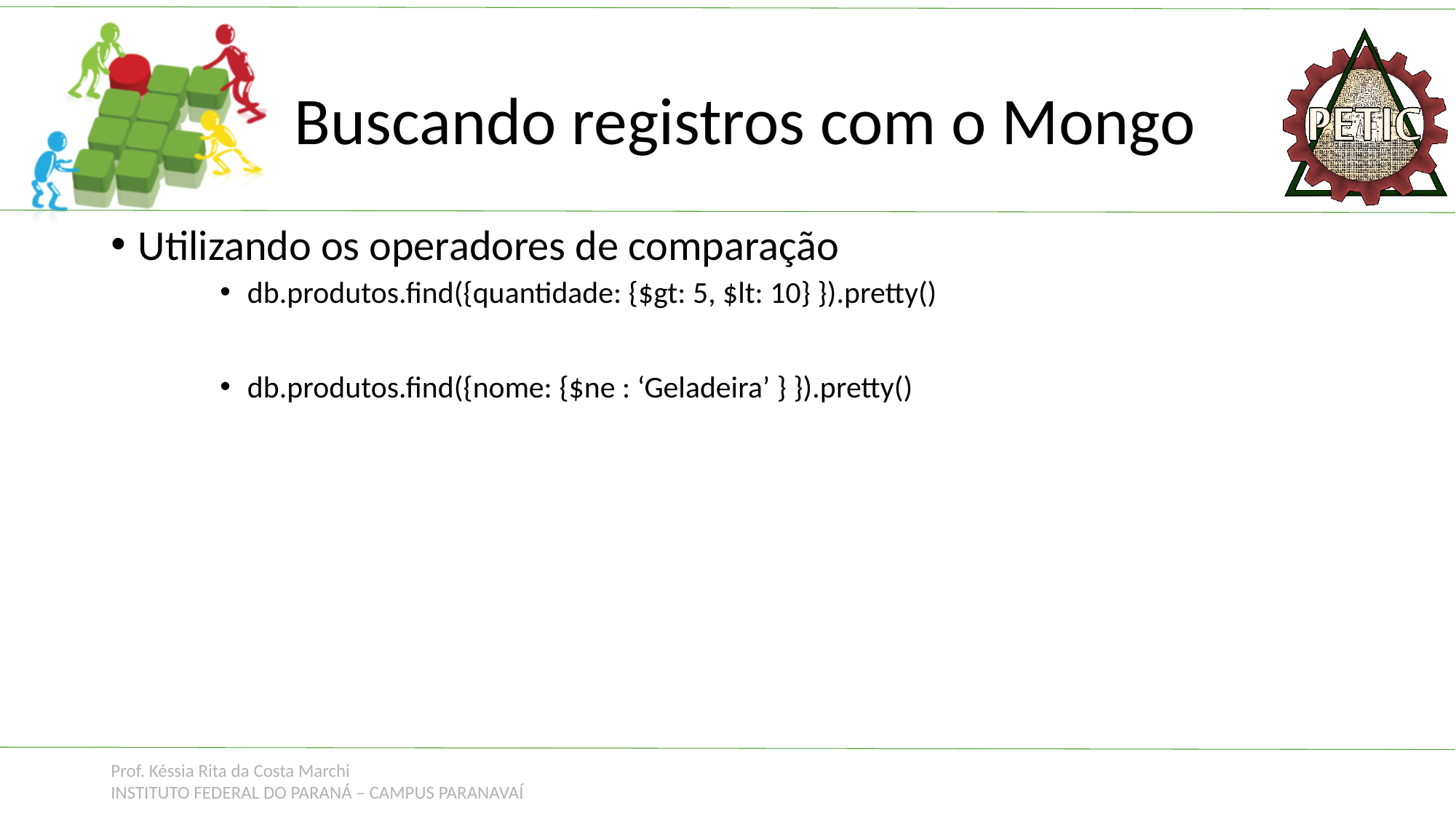

# Buscando registros com o Mongo
Utilizando os operadores de comparação
db.produtos.find({quantidade: {$gt: 5, $lt: 10} }).pretty()

db.produtos.find({nome: {$ne : ‘Geladeira’ } }).pretty()
Prof. Késsia Rita da Costa Marchi
INSTITUTO FEDERAL DO PARANÁ – CAMPUS PARANAVAÍ